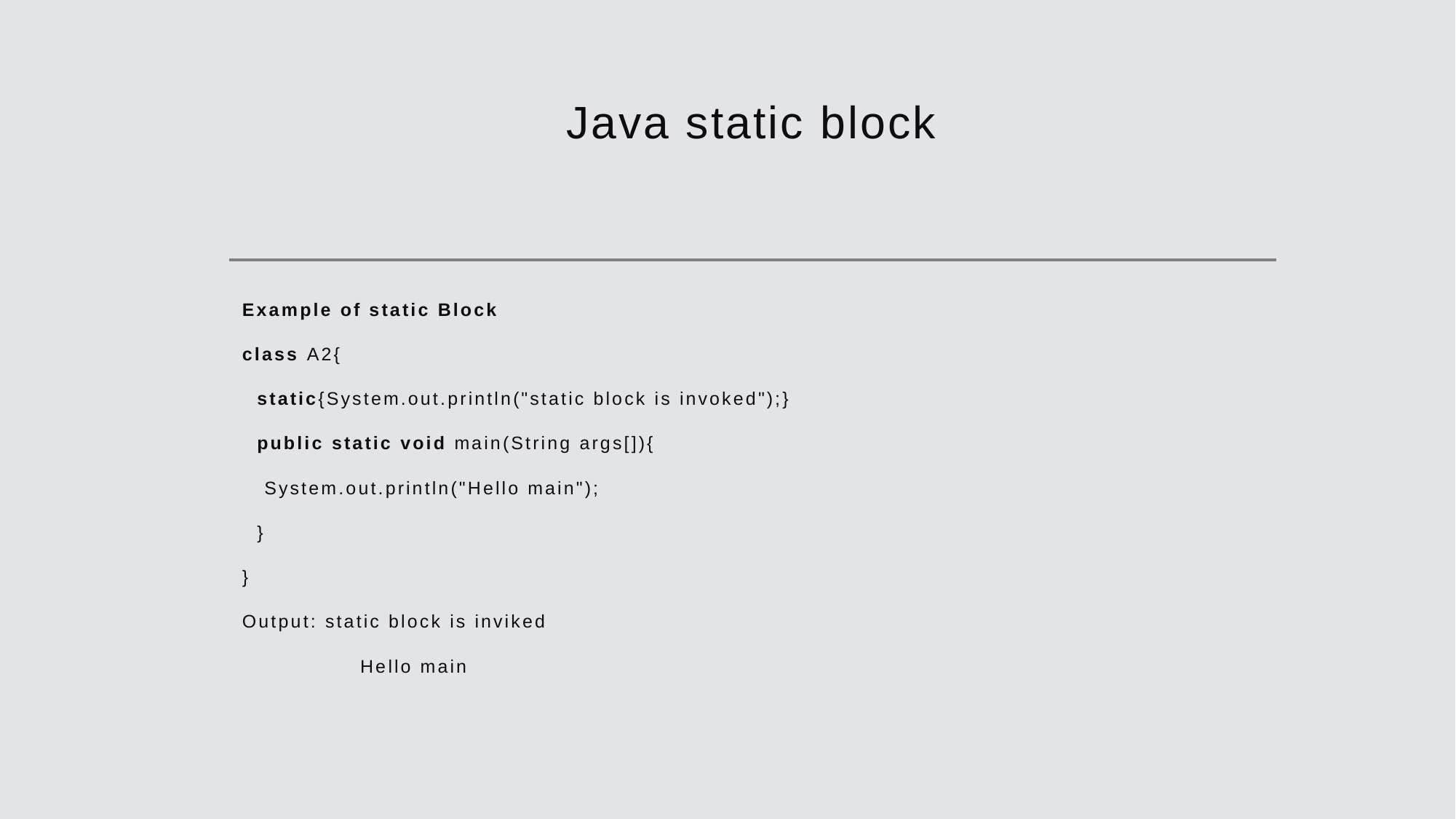

# Java static block
Example of static Block
class A2{
  static{System.out.println("static block is invoked");}
  public static void main(String args[]){
   System.out.println("Hello main");
  }
}
Output: static block is inviked
                Hello main